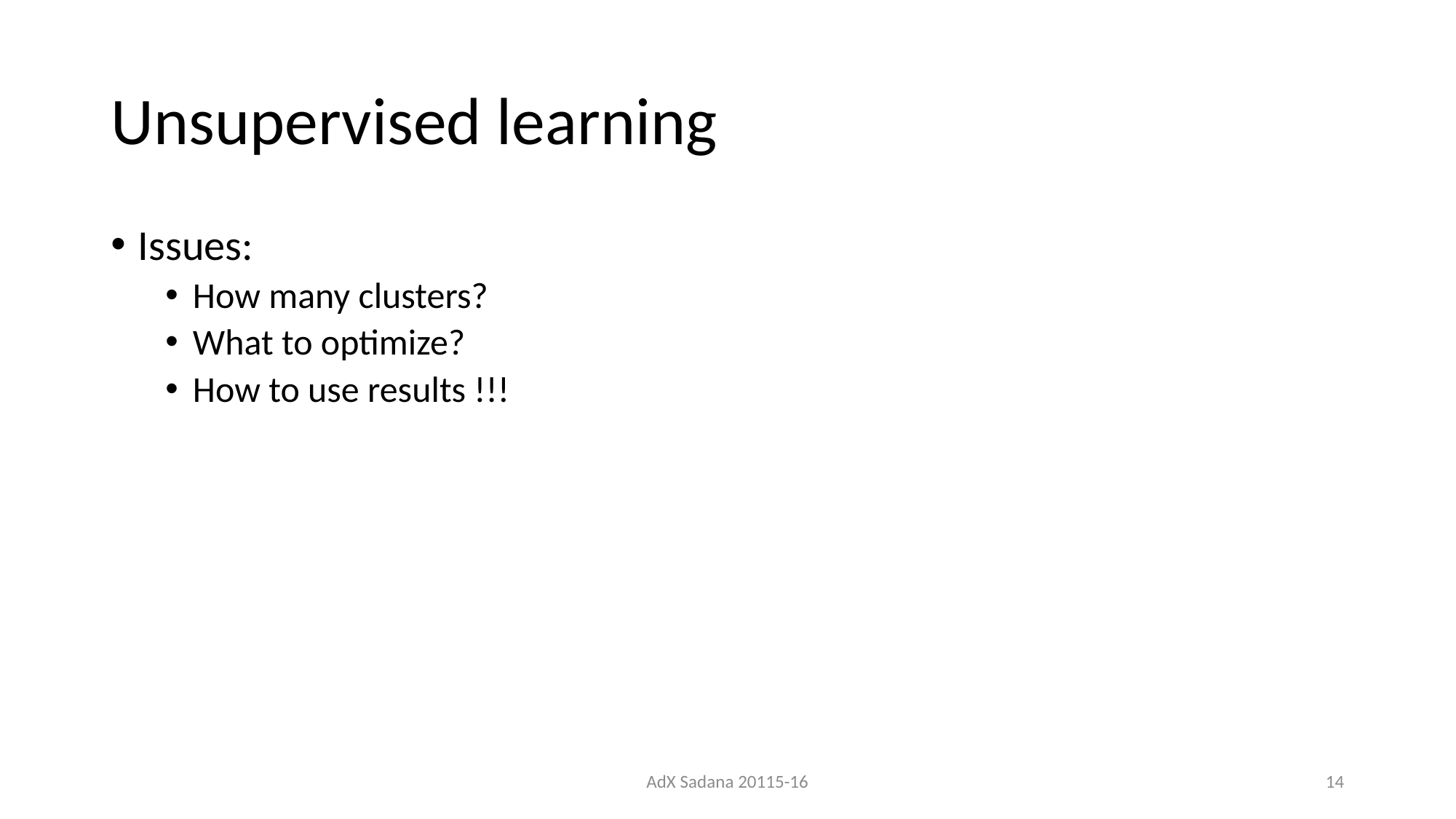

# Unsupervised learning
Issues:
How many clusters?
What to optimize?
How to use results !!!

AdX Sadana 20115-16
14